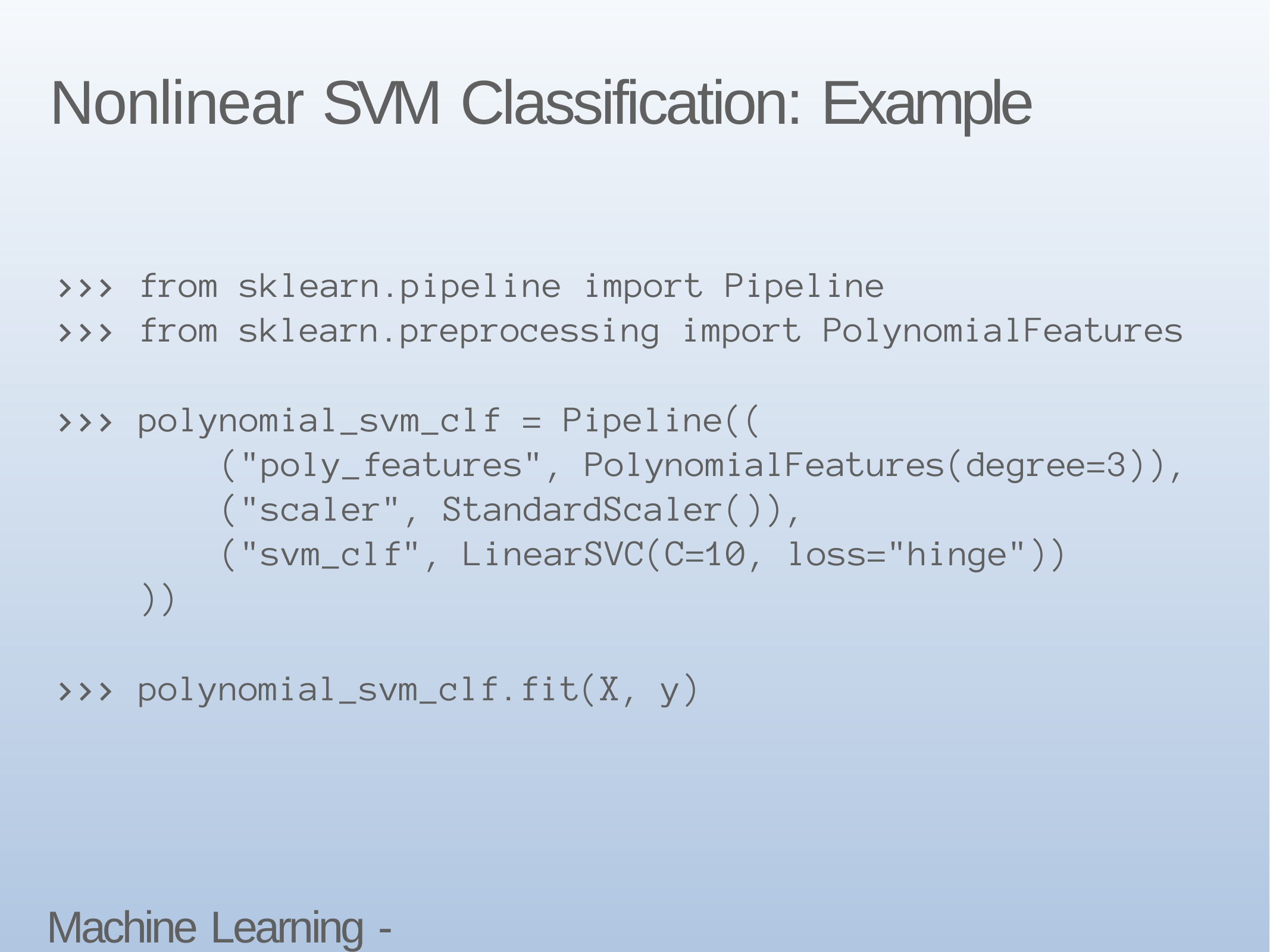

# Nonlinear SVM Classification: Example
>>> from sklearn.pipeline import Pipeline
>>> from sklearn.preprocessing import PolynomialFeatures

>>> polynomial_svm_clf = Pipeline((
("poly_features", PolynomialFeatures(degree=3)), ("scaler", StandardScaler()),
("svm_clf", LinearSVC(C=10, loss="hinge"))
))

>>> polynomial_svm_clf.fit(X, y)
Machine Learning - SVM